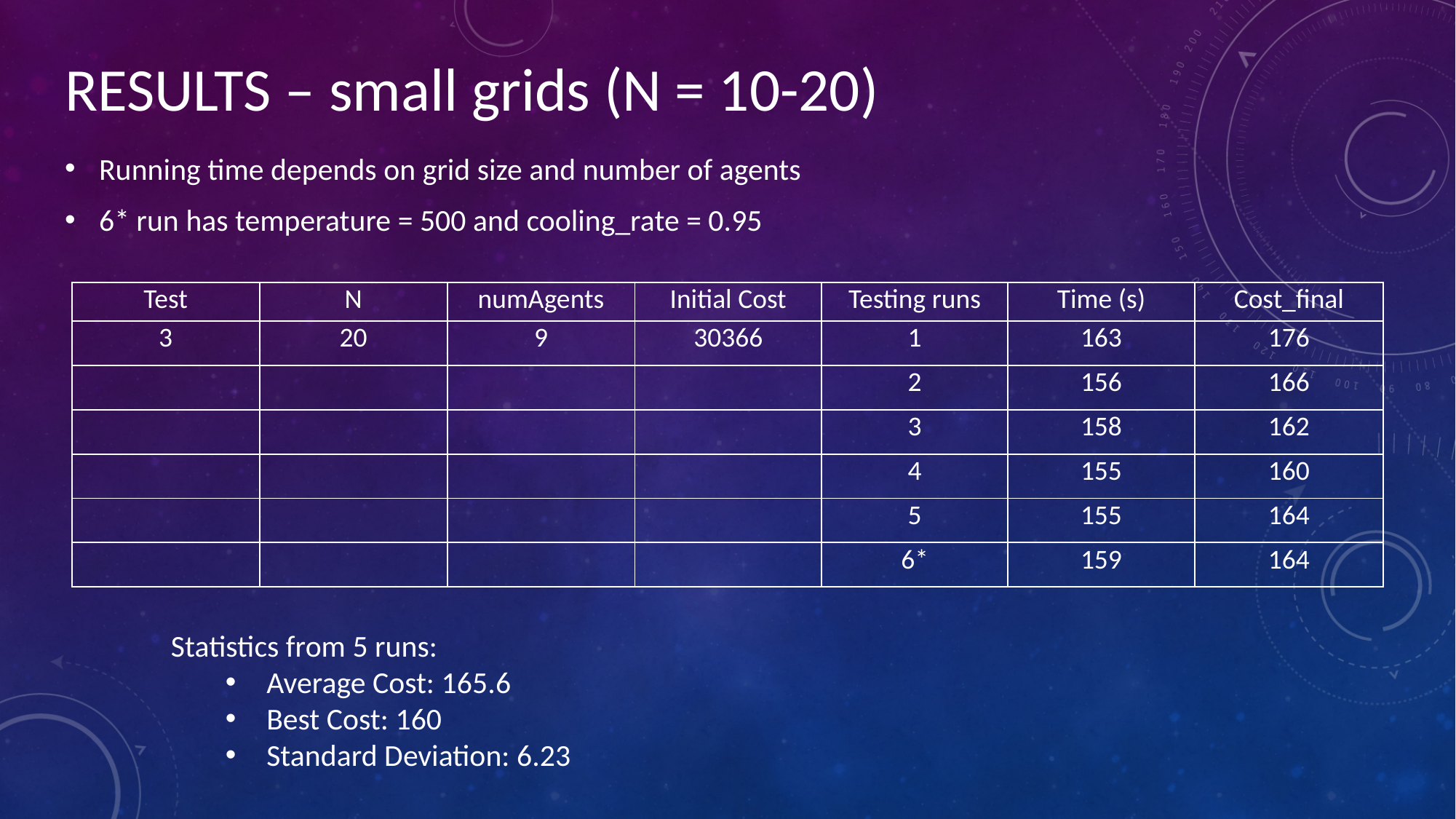

# Results – small grids (N = 10-20)
Running time depends on grid size and number of agents
6* run has temperature = 500 and cooling_rate = 0.95

| Test | N | numAgents | Initial Cost | Testing runs | Time (s) | Cost\_final |
| --- | --- | --- | --- | --- | --- | --- |
| 3 | 20 | 9 | 30366 | 1 | 163 | 176 |
|  |  |  |  | 2 | 156 | 166 |
|  |  |  |  | 3 | 158 | 162 |
|  |  |  |  | 4 | 155 | 160 |
|  |  |  |  | 5 | 155 | 164 |
|  |  |  |  | 6\* | 159 | 164 |
Statistics from 5 runs:
Average Cost: 165.6
Best Cost: 160
Standard Deviation: 6.23